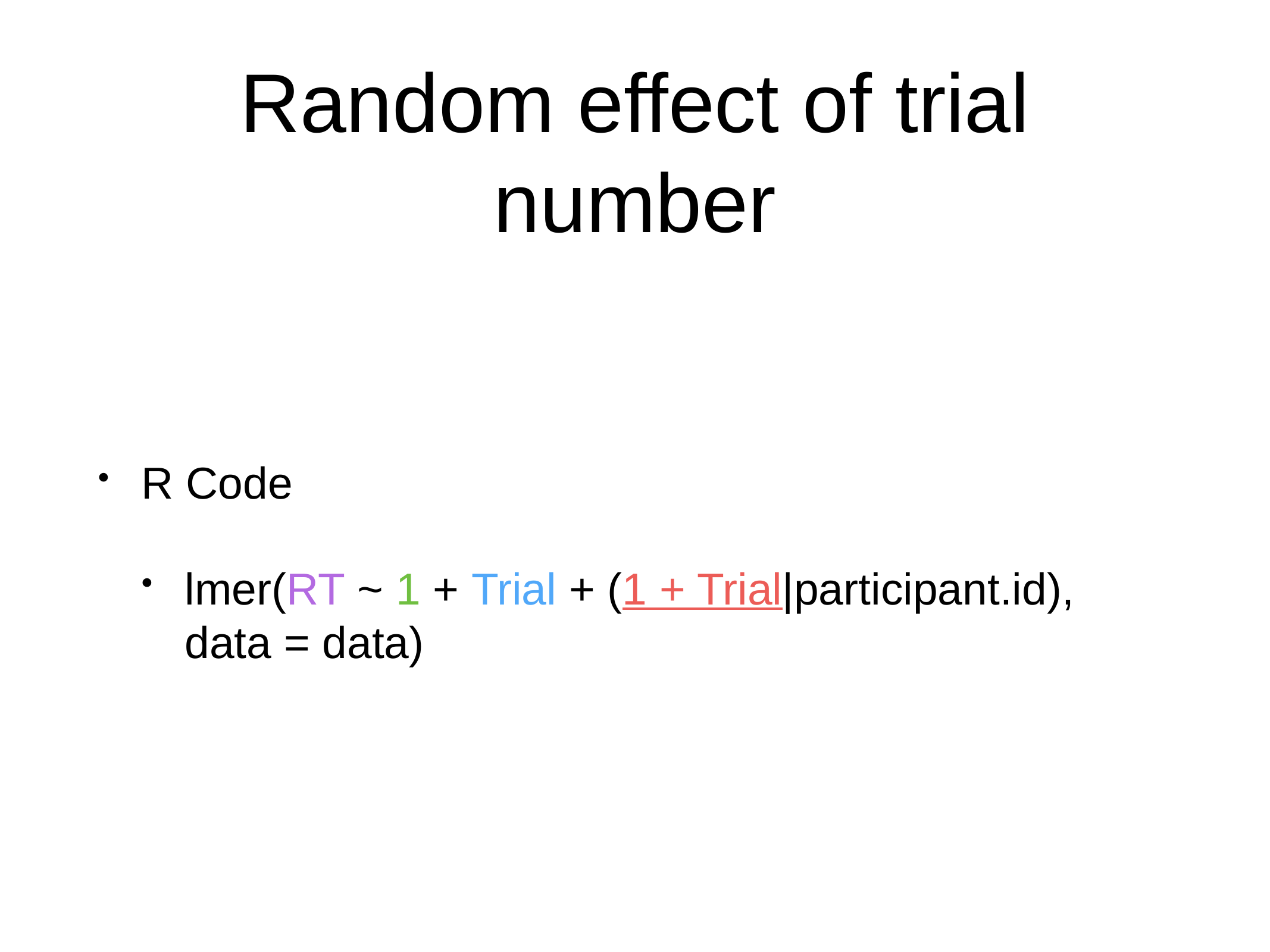

# Random effect of trial number
R Code
lmer(RT ~ 1 + Trial + (1 + Trial|participant.id), data = data)